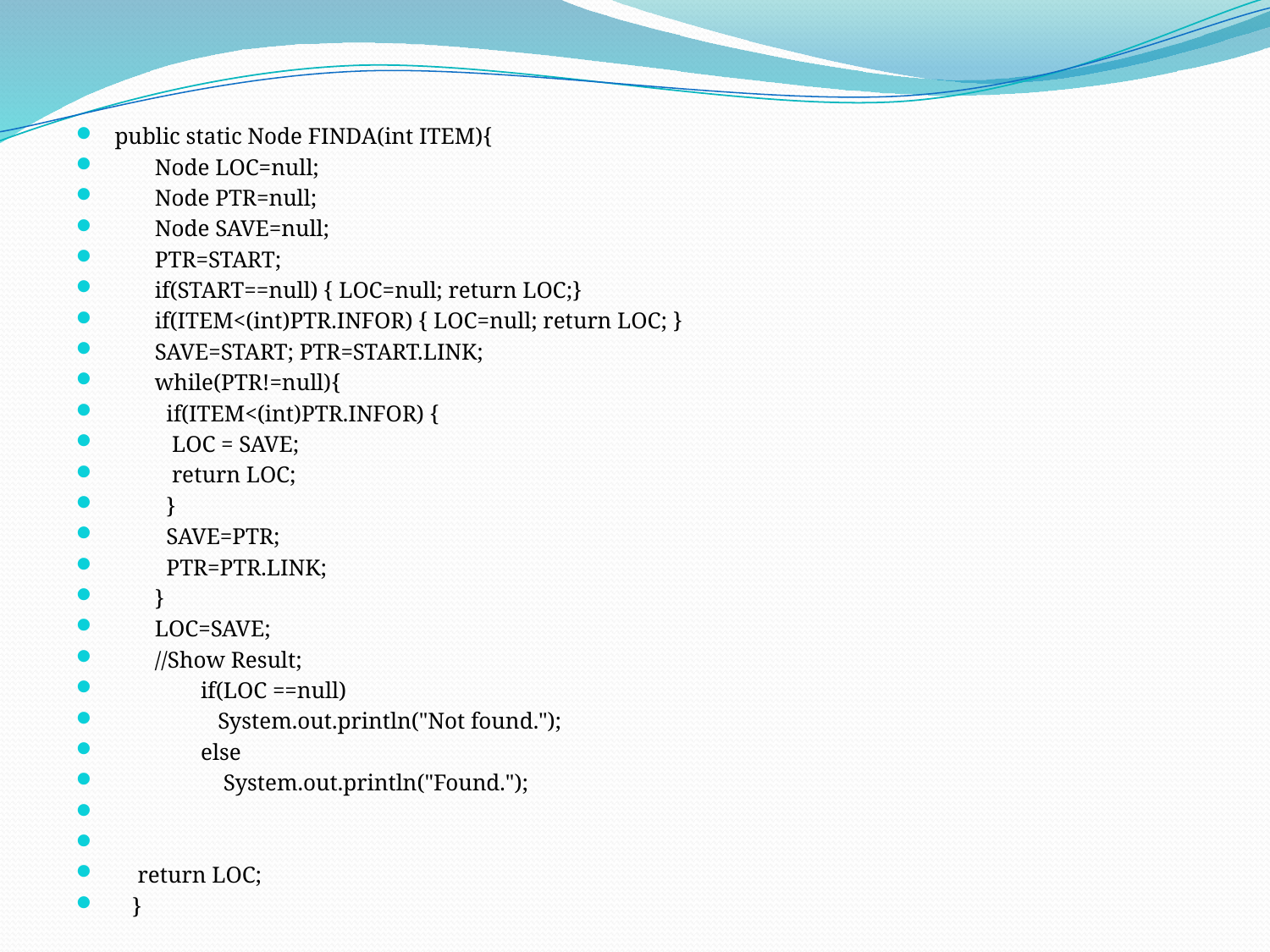

public static Node FINDA(int ITEM){
        Node LOC=null;
        Node PTR=null;
        Node SAVE=null;
        PTR=START;
        if(START==null) { LOC=null; return LOC;}
        if(ITEM<(int)PTR.INFOR) { LOC=null; return LOC; }
        SAVE=START; PTR=START.LINK;
        while(PTR!=null){
          if(ITEM<(int)PTR.INFOR) {
           LOC = SAVE;
           return LOC;
          }
          SAVE=PTR;
          PTR=PTR.LINK;
        }
        LOC=SAVE;
        //Show Result;
                if(LOC ==null)
                   System.out.println("Not found.");
                else
                    System.out.println("Found.");

     return LOC;
    }